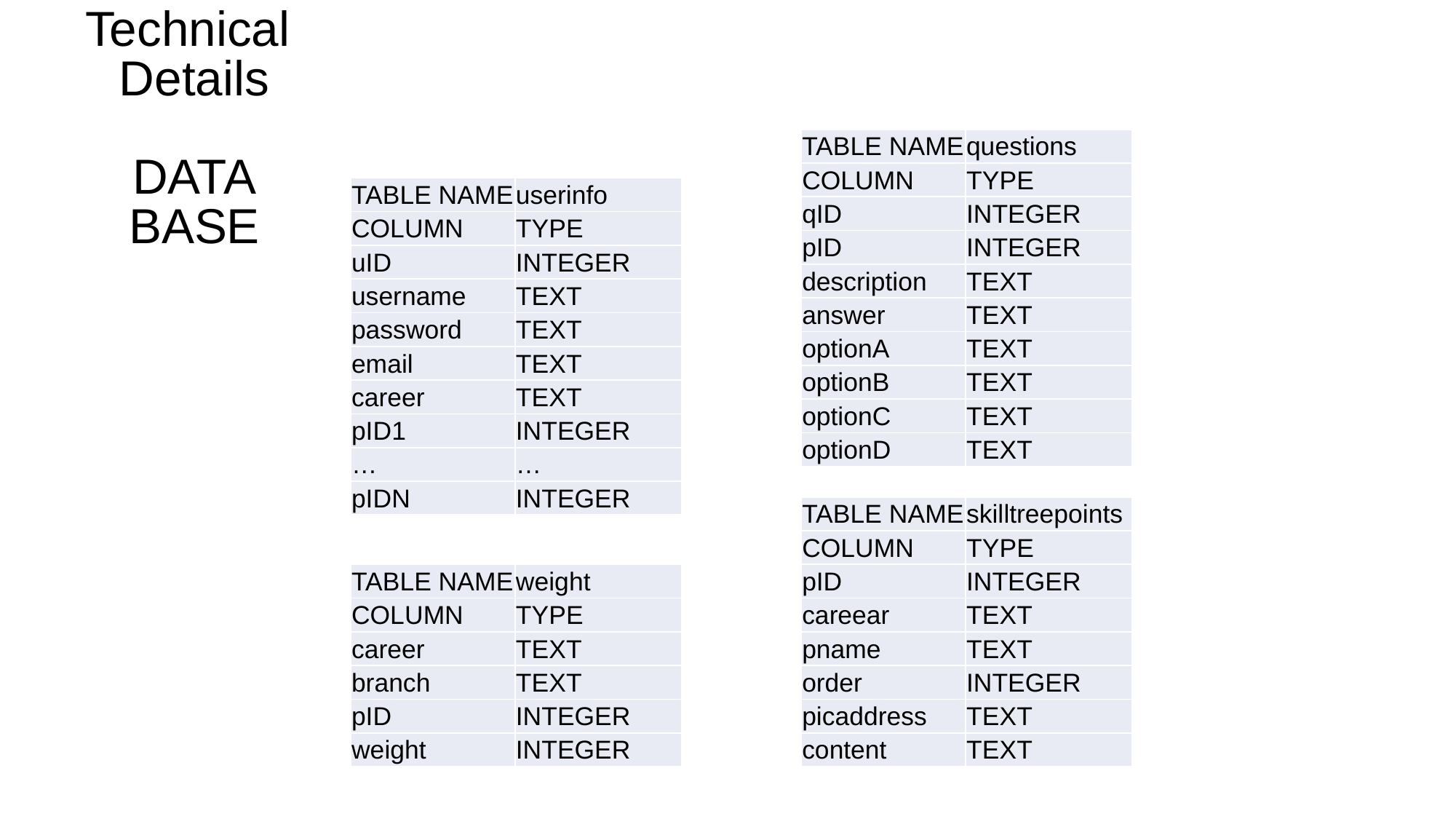

Technical
Details

DATA
BASE
| TABLE NAME | questions |
| --- | --- |
| COLUMN | TYPE |
| qID | INTEGER |
| pID | INTEGER |
| description | TEXT |
| answer | TEXT |
| optionA | TEXT |
| optionB | TEXT |
| optionC | TEXT |
| optionD | TEXT |
| TABLE NAME | userinfo |
| --- | --- |
| COLUMN | TYPE |
| uID | INTEGER |
| username | TEXT |
| password | TEXT |
| email | TEXT |
| career | TEXT |
| pID1 | INTEGER |
| … | … |
| pIDN | INTEGER |
| TABLE NAME | skilltreepoints |
| --- | --- |
| COLUMN | TYPE |
| pID | INTEGER |
| careear | TEXT |
| pname | TEXT |
| order | INTEGER |
| picaddress | TEXT |
| content | TEXT |
| TABLE NAME | weight |
| --- | --- |
| COLUMN | TYPE |
| career | TEXT |
| branch | TEXT |
| pID | INTEGER |
| weight | INTEGER |